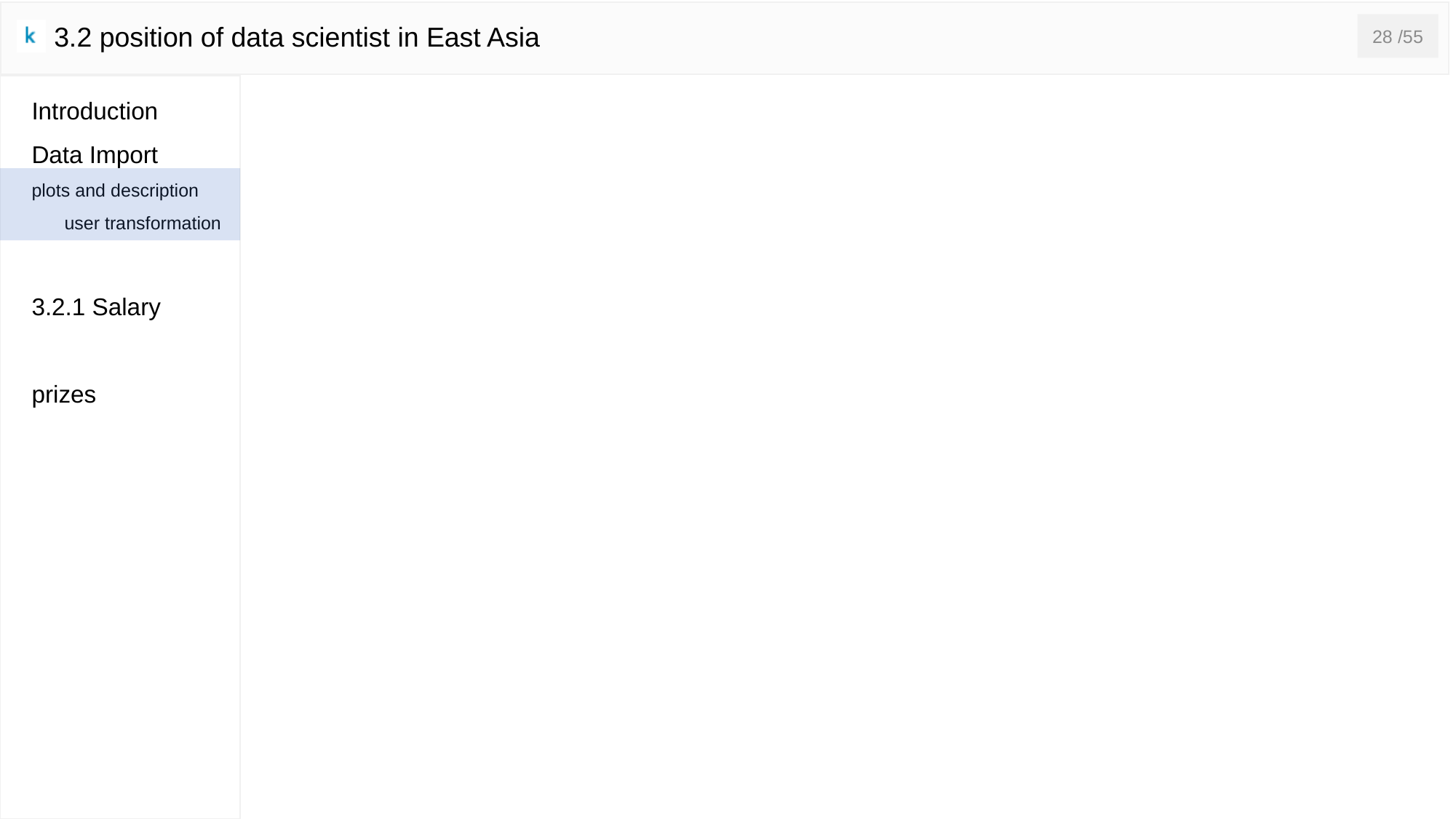

3.2 position of data scientist in East Asia
28
Introduction
Data Import
plots and description
user transformation

3.2.1 Salary

prizes